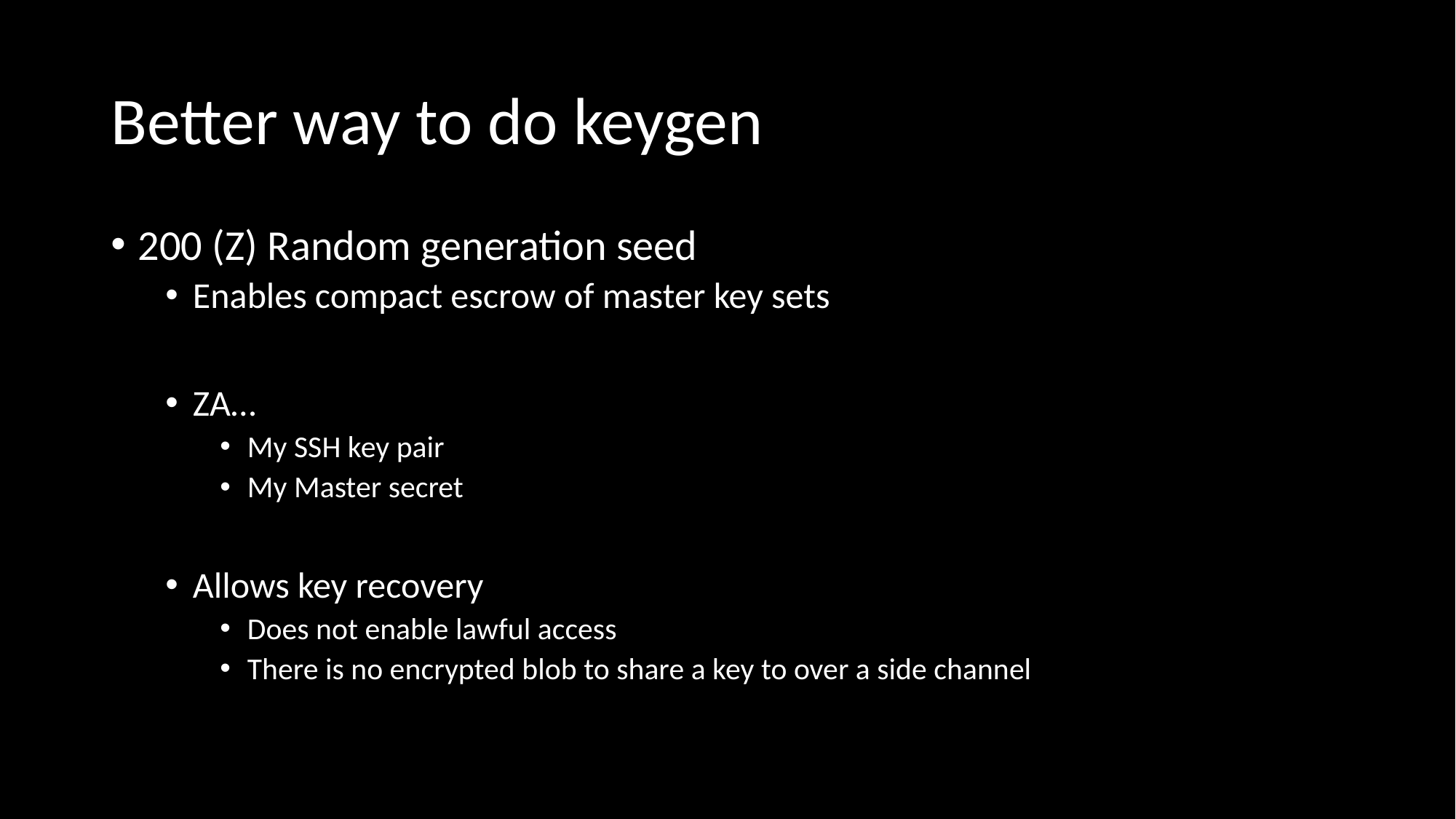

# Better way to do keygen
200 (Z) Random generation seed
Enables compact escrow of master key sets

ZA…
My SSH key pair
My Master secret

Allows key recovery
Does not enable lawful access
There is no encrypted blob to share a key to over a side channel